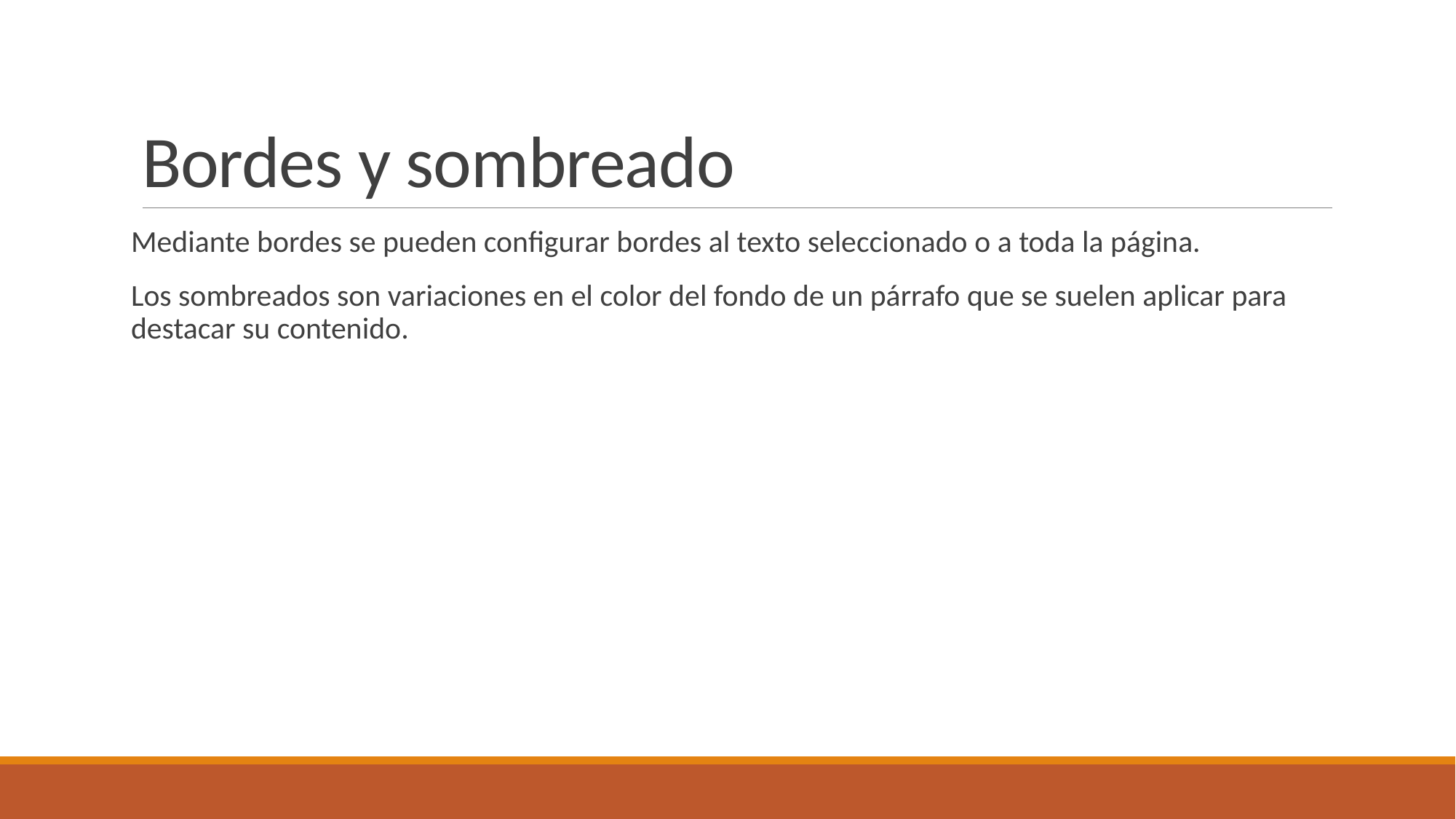

# Bordes y sombreado
Mediante bordes se pueden configurar bordes al texto seleccionado o a toda la página.
Los sombreados son variaciones en el color del fondo de un párrafo que se suelen aplicar para destacar su contenido.